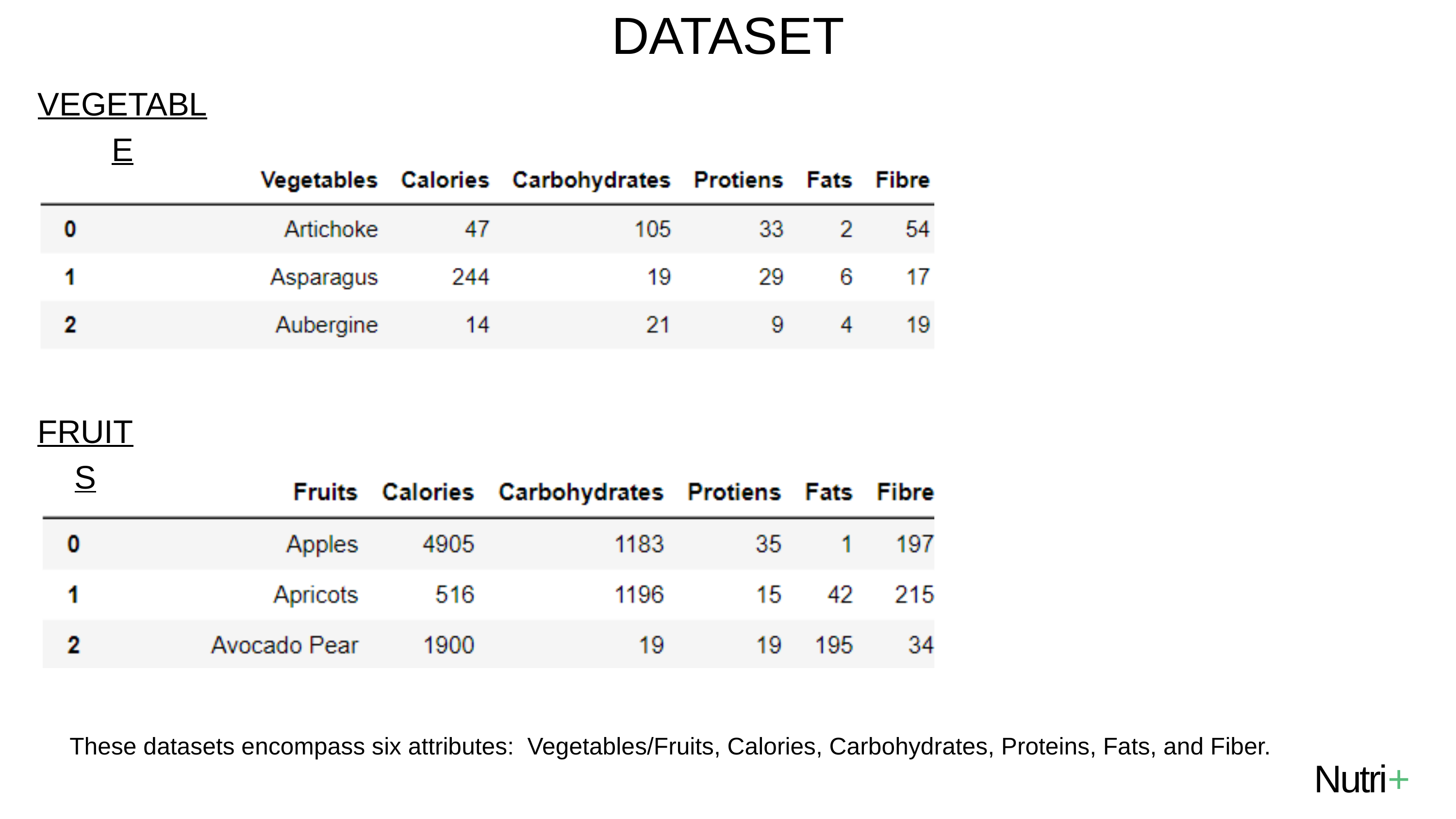

DATASET

VEGETABLE

FRUITS

These datasets encompass six attributes:  Vegetables/Fruits, Calories, Carbohydrates, Proteins, Fats, and Fiber.
Nutri+